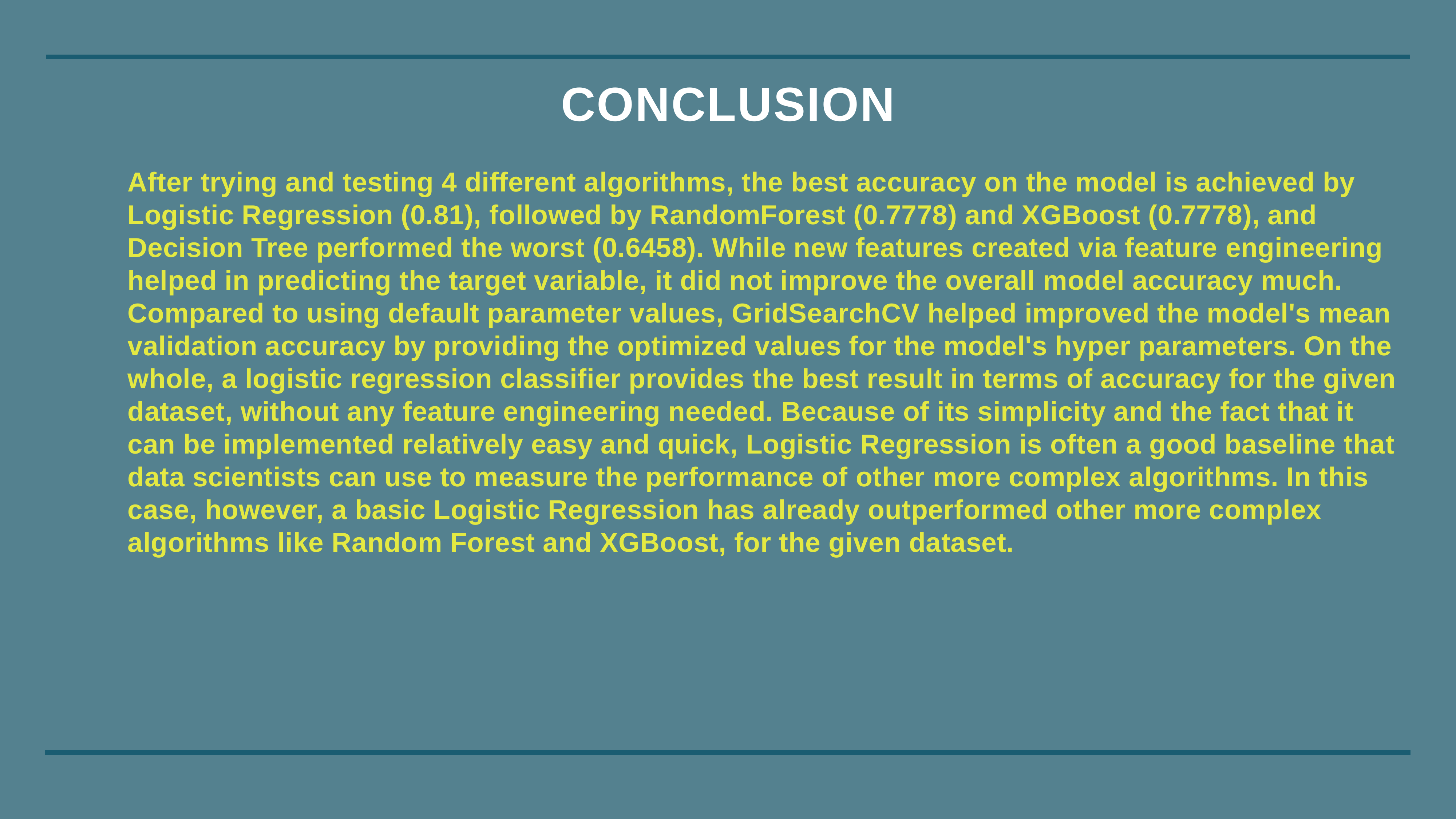

# CONCLUSION
After trying and testing 4 different algorithms, the best accuracy on the model is achieved by Logistic Regression (0.81), followed by RandomForest (0.7778) and XGBoost (0.7778), and Decision Tree performed the worst (0.6458). While new features created via feature engineering helped in predicting the target variable, it did not improve the overall model accuracy much. Compared to using default parameter values, GridSearchCV helped improved the model's mean validation accuracy by providing the optimized values for the model's hyper parameters. On the whole, a logistic regression classifier provides the best result in terms of accuracy for the given dataset, without any feature engineering needed. Because of its simplicity and the fact that it can be implemented relatively easy and quick, Logistic Regression is often a good baseline that data scientists can use to measure the performance of other more complex algorithms. In this case, however, a basic Logistic Regression has already outperformed other more complex algorithms like Random Forest and XGBoost, for the given dataset.